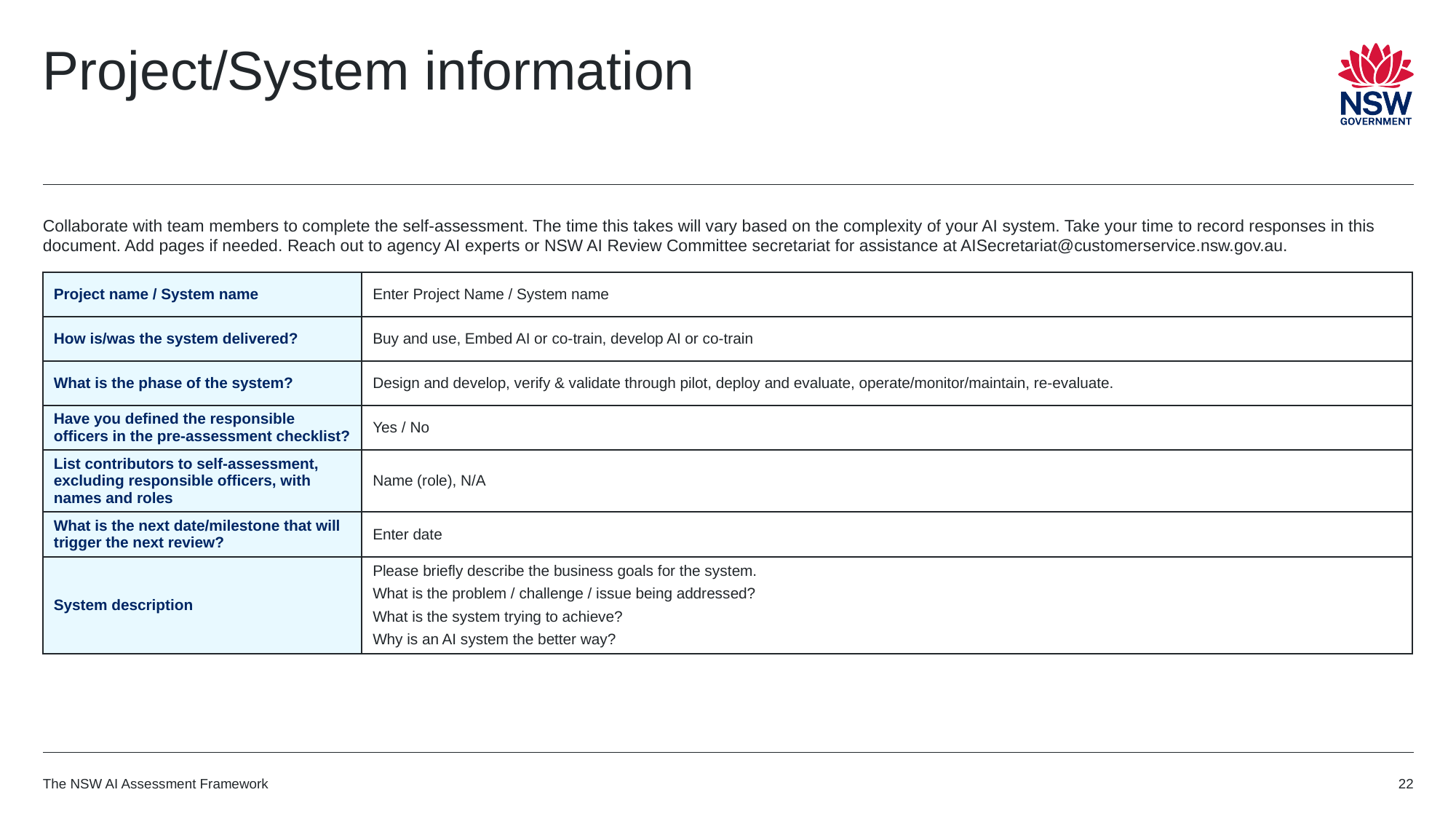

# Project/System information
Collaborate with team members to complete the self-assessment. The time this takes will vary based on the complexity of your AI system. Take your time to record responses in this document. Add pages if needed. Reach out to agency AI experts or NSW AI Review Committee secretariat for assistance at AISecretariat@customerservice.nsw.gov.au.
| Project name / System name | Enter Project Name / System name |
| --- | --- |
| How is/was the system delivered? | Buy and use, Embed AI or co-train, develop AI or co-train |
| What is the phase of the system? | Design and develop, verify & validate through pilot, deploy and evaluate, operate/monitor/maintain, re-evaluate. |
| Have you defined the responsible officers in the pre-assessment checklist? | Yes / No |
| List contributors to self-assessment, excluding responsible officers, with names and roles | Name (role), N/A |
| What is the next date/milestone that will trigger the next review? | Enter date |
| System description | Please briefly describe the business goals for the system. What is the problem / challenge / issue being addressed? What is the system trying to achieve? Why is an AI system the better way? |
The NSW AI Assessment Framework
22